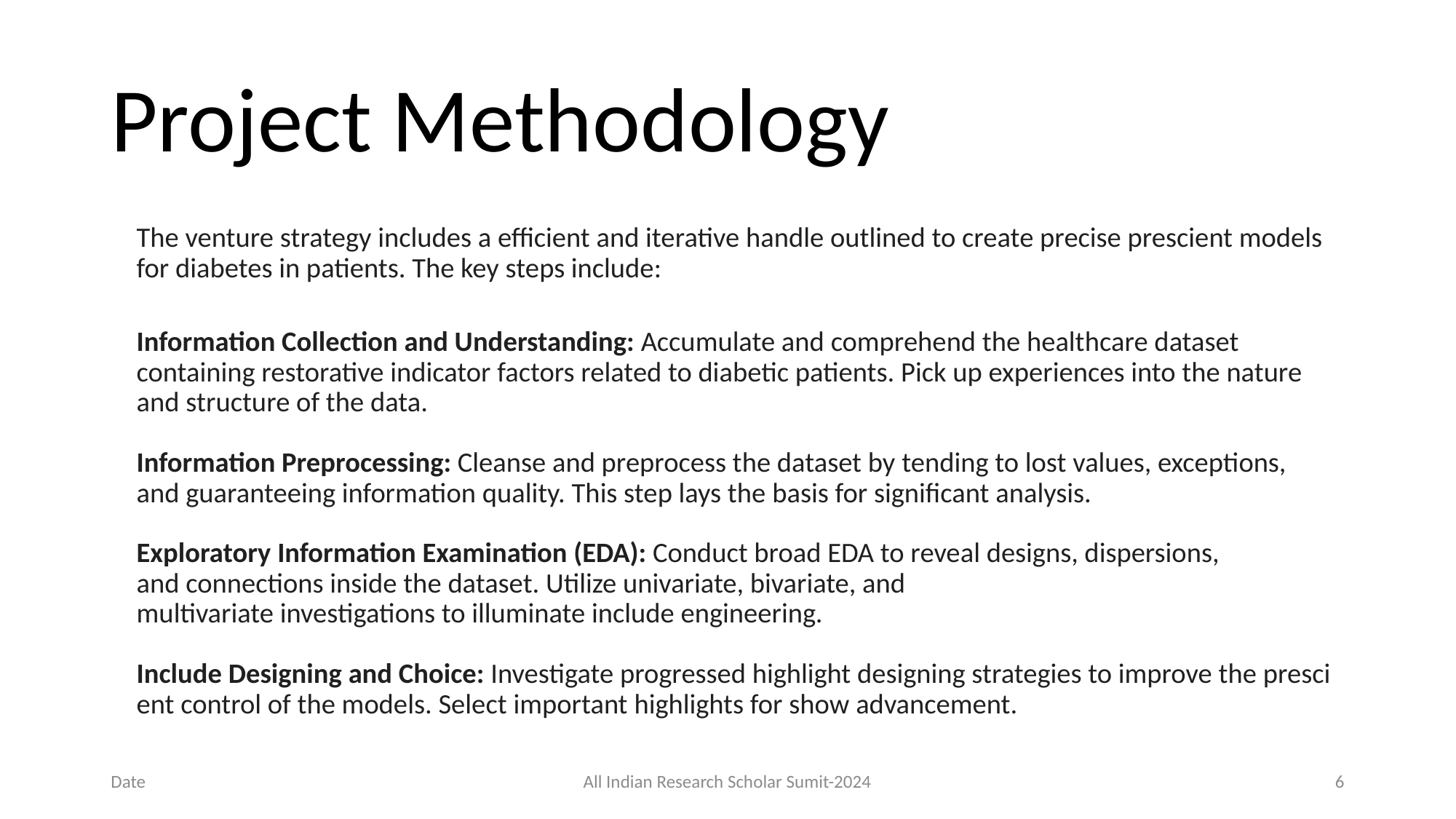

# Project Methodology
The venture strategy includes a efficient and iterative handle outlined to create precise prescient models for diabetes in patients. The key steps include:
Information Collection and Understanding: Accumulate and comprehend the healthcare dataset containing restorative indicator factors related to diabetic patients. Pick up experiences into the nature and structure of the data.
Information Preprocessing: Cleanse and preprocess the dataset by tending to lost values, exceptions, and guaranteeing information quality. This step lays the basis for significant analysis.
Exploratory Information Examination (EDA): Conduct broad EDA to reveal designs, dispersions, and connections inside the dataset. Utilize univariate, bivariate, and multivariate investigations to illuminate include engineering.
Include Designing and Choice: Investigate progressed highlight designing strategies to improve the prescient control of the models. Select important highlights for show advancement.
Date
All Indian Research Scholar Sumit-2024
6